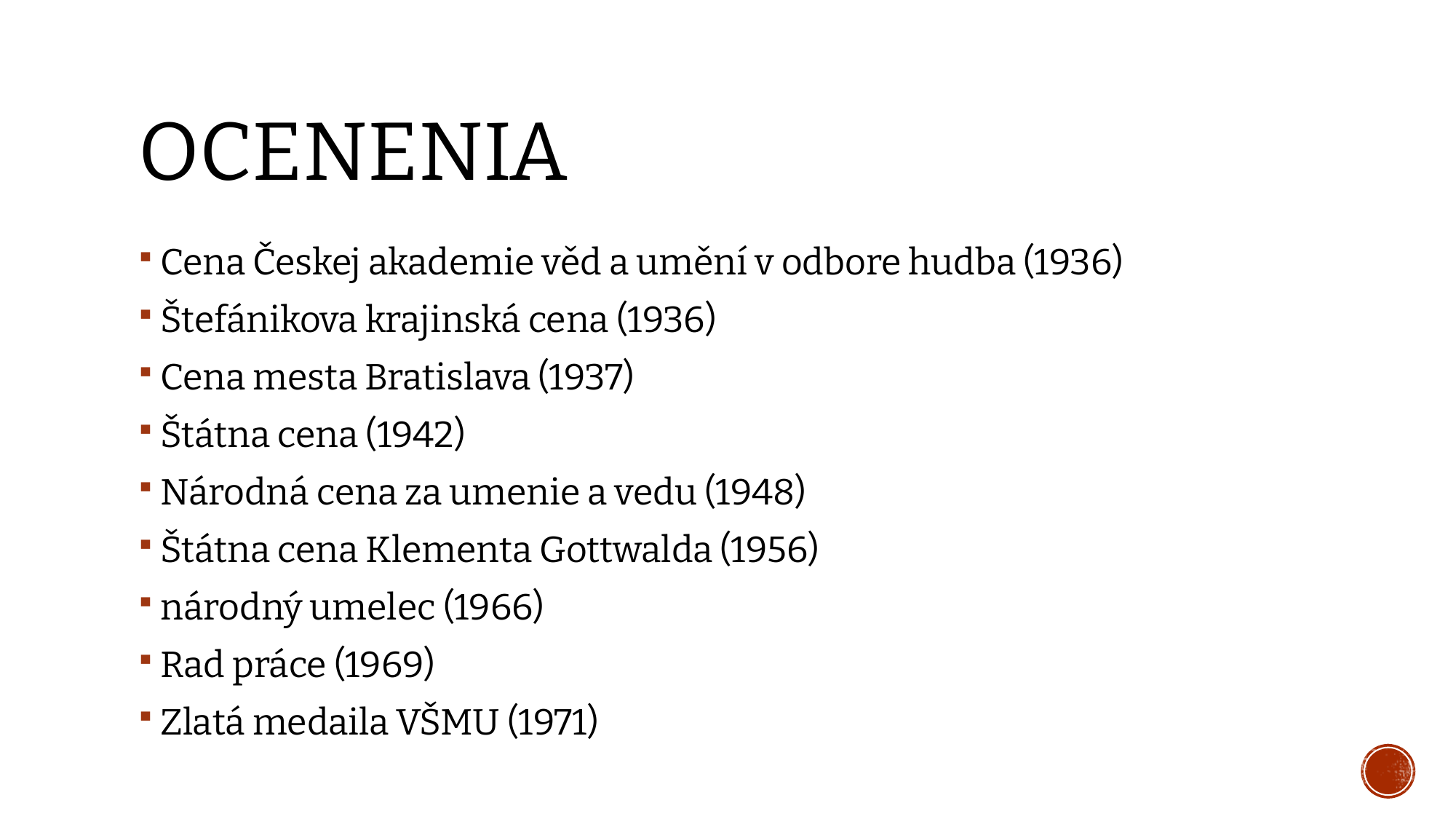

# Ocenenia
Cena Českej akademie věd a umění v odbore hudba (1936)
Štefánikova krajinská cena (1936)
Cena mesta Bratislava (1937)
Štátna cena (1942)
Národná cena za umenie a vedu (1948)
Štátna cena Klementa Gottwalda (1956)
národný umelec (1966)
Rad práce (1969)
Zlatá medaila VŠMU (1971)